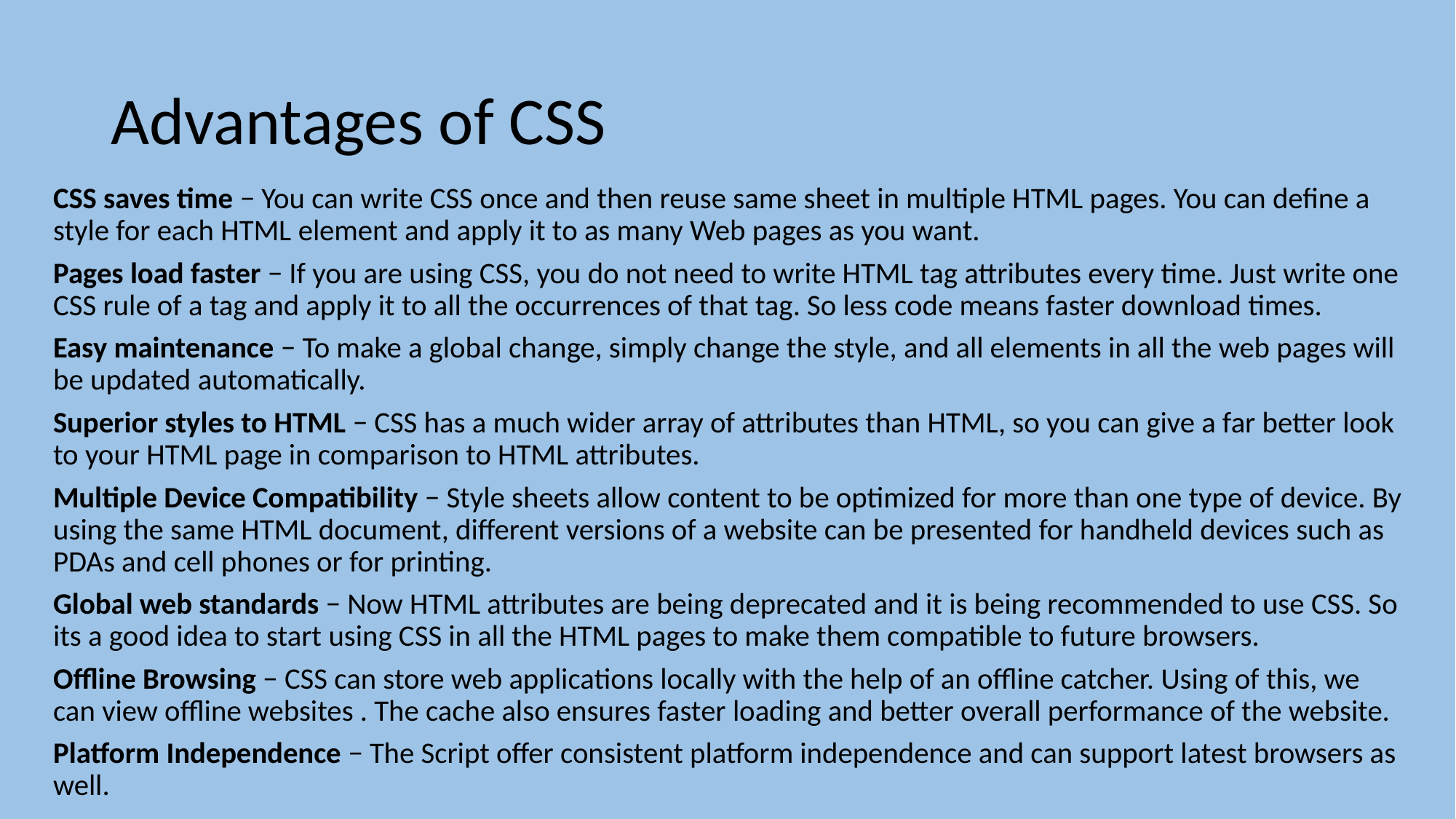

# Advantages of CSS
CSS saves time − You can write CSS once and then reuse same sheet in multiple HTML pages. You can define a style for each HTML element and apply it to as many Web pages as you want.
Pages load faster − If you are using CSS, you do not need to write HTML tag attributes every time. Just write one CSS rule of a tag and apply it to all the occurrences of that tag. So less code means faster download times.
Easy maintenance − To make a global change, simply change the style, and all elements in all the web pages will be updated automatically.
Superior styles to HTML − CSS has a much wider array of attributes than HTML, so you can give a far better look to your HTML page in comparison to HTML attributes.
Multiple Device Compatibility − Style sheets allow content to be optimized for more than one type of device. By using the same HTML document, different versions of a website can be presented for handheld devices such as PDAs and cell phones or for printing.
Global web standards − Now HTML attributes are being deprecated and it is being recommended to use CSS. So its a good idea to start using CSS in all the HTML pages to make them compatible to future browsers.
Offline Browsing − CSS can store web applications locally with the help of an offline catcher. Using of this, we can view offline websites . The cache also ensures faster loading and better overall performance of the website.
Platform Independence − The Script offer consistent platform independence and can support latest browsers as well.